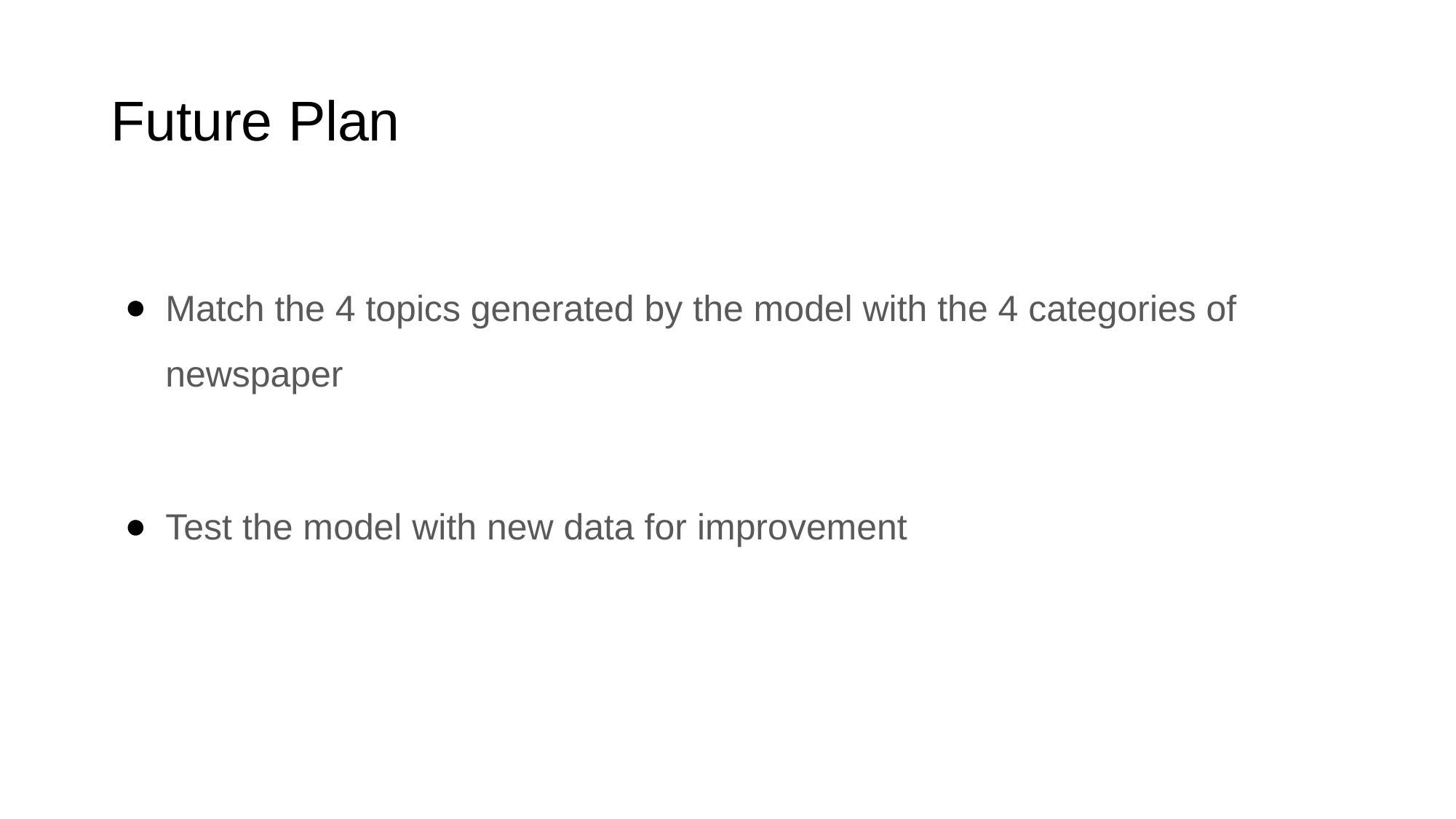

# Future Plan
Match the 4 topics generated by the model with the 4 categories of newspaper

Test the model with new data for improvement